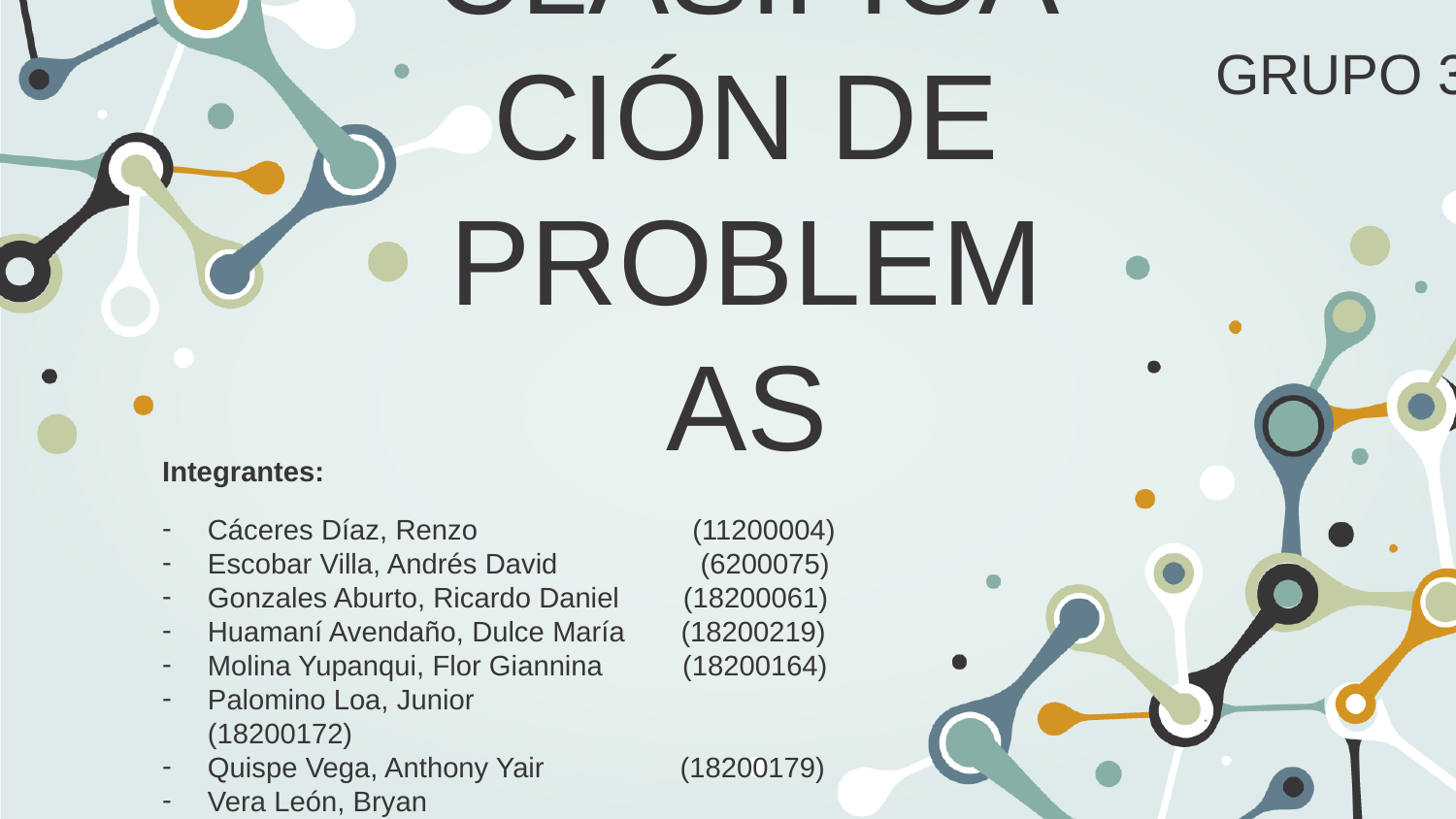

GRUPO 3
# SEMANA 1: CLASIFICACIÓN DE PROBLEMAS
Integrantes:
Cáceres Díaz, Renzo		      (11200004)
Escobar Villa, Andrés David	       (6200075)
Gonzales Aburto, Ricardo Daniel        (18200061)
Huamaní Avendaño, Dulce María       (18200219)
Molina Yupanqui, Flor Giannina          (18200164)
Palomino Loa, Junior                            (18200172)
Quispe Vega, Anthony Yair                 (18200179)
Vera León, Bryan                                   (18200124)